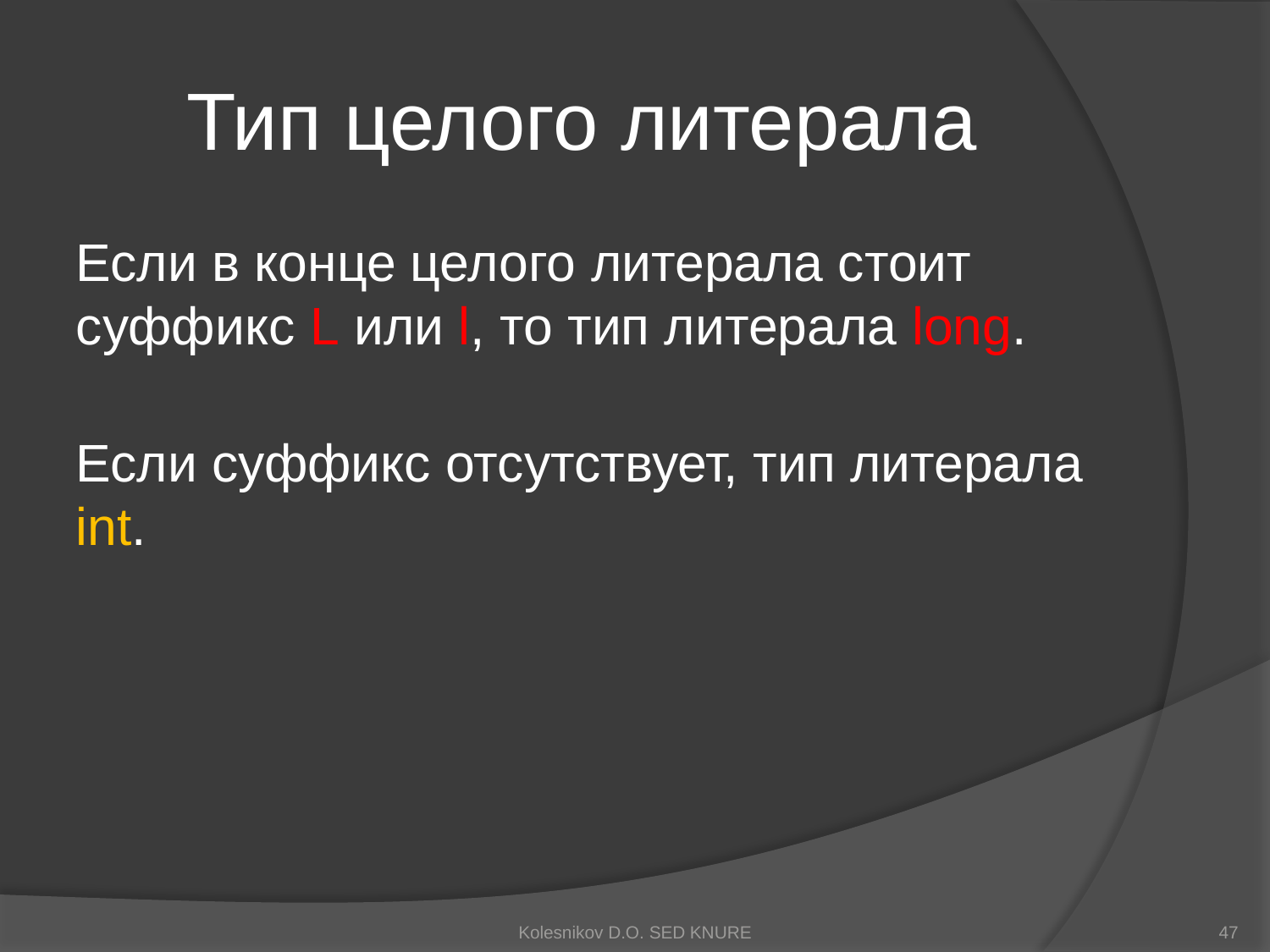

# Тип целого литерала
Если в конце целого литерала стоит суффикс L или l, то тип литерала long.
Если суффикс отсутствует, тип литерала int.
Kolesnikov D.O. SED KNURE
47